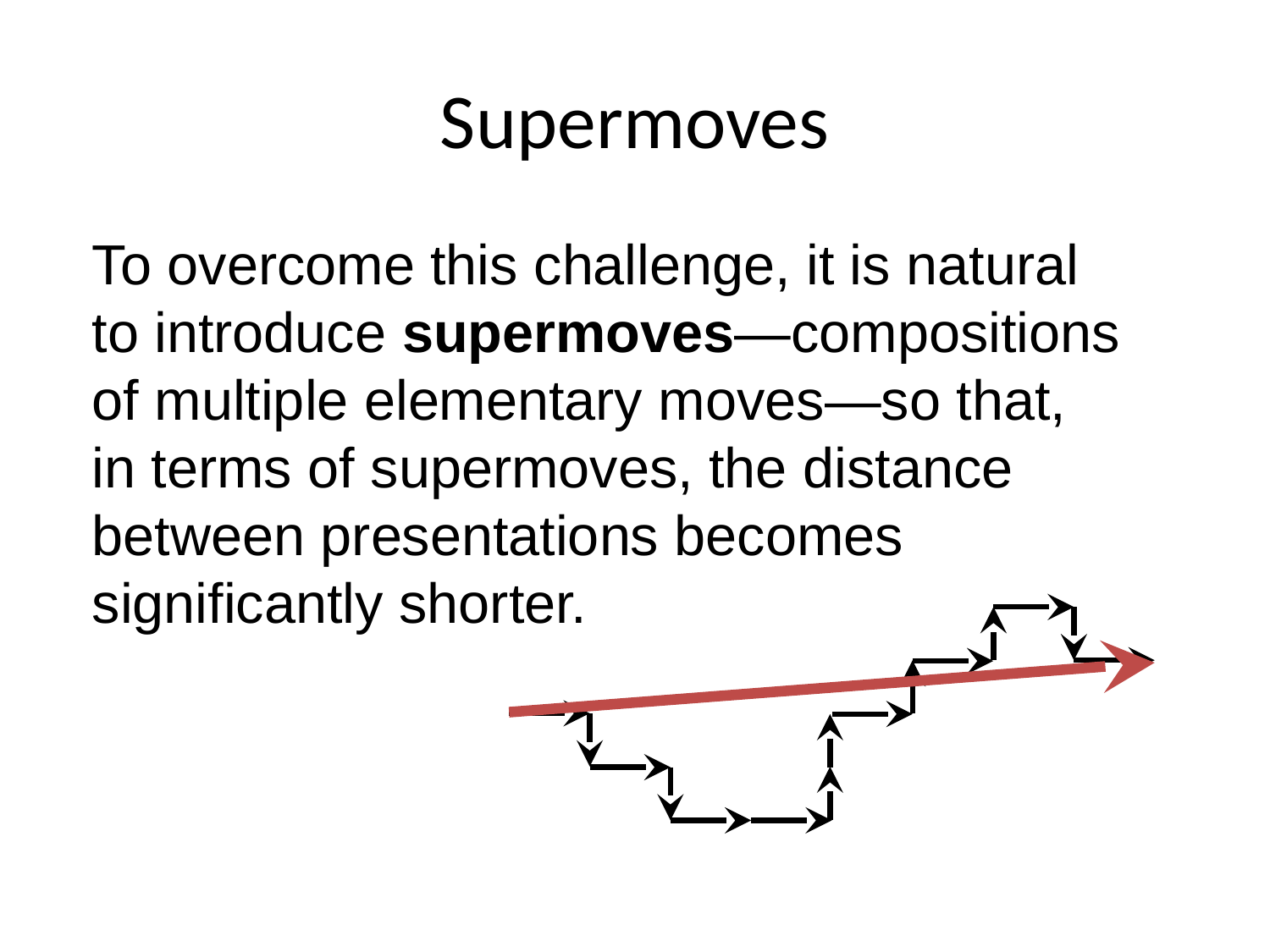

# Supermoves
To overcome this challenge, it is natural to introduce supermoves—compositions of multiple elementary moves—so that, in terms of supermoves, the distance between presentations becomes significantly shorter.